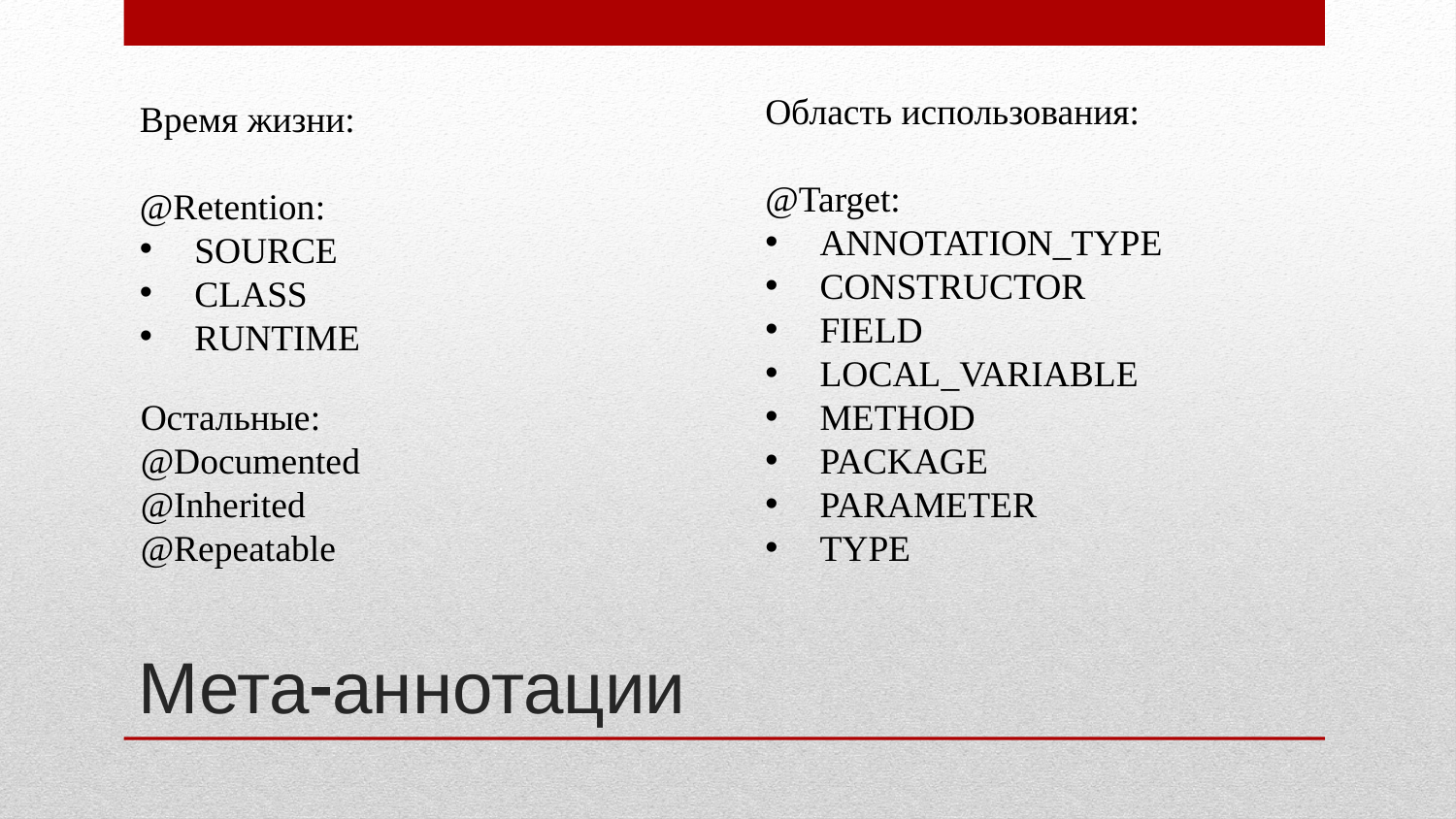

Область использования:

@Target:
ANNOTATION_TYPE
CONSTRUCTOR
FIELD
LOCAL_VARIABLE
METHOD
PACKAGE
PARAMETER
TYPE
Время жизни:

@Retention:
SOURCE
CLASS
RUNTIME
Остальные:
@Documented
@Inherited
@Repeatable
# Мета-аннотации